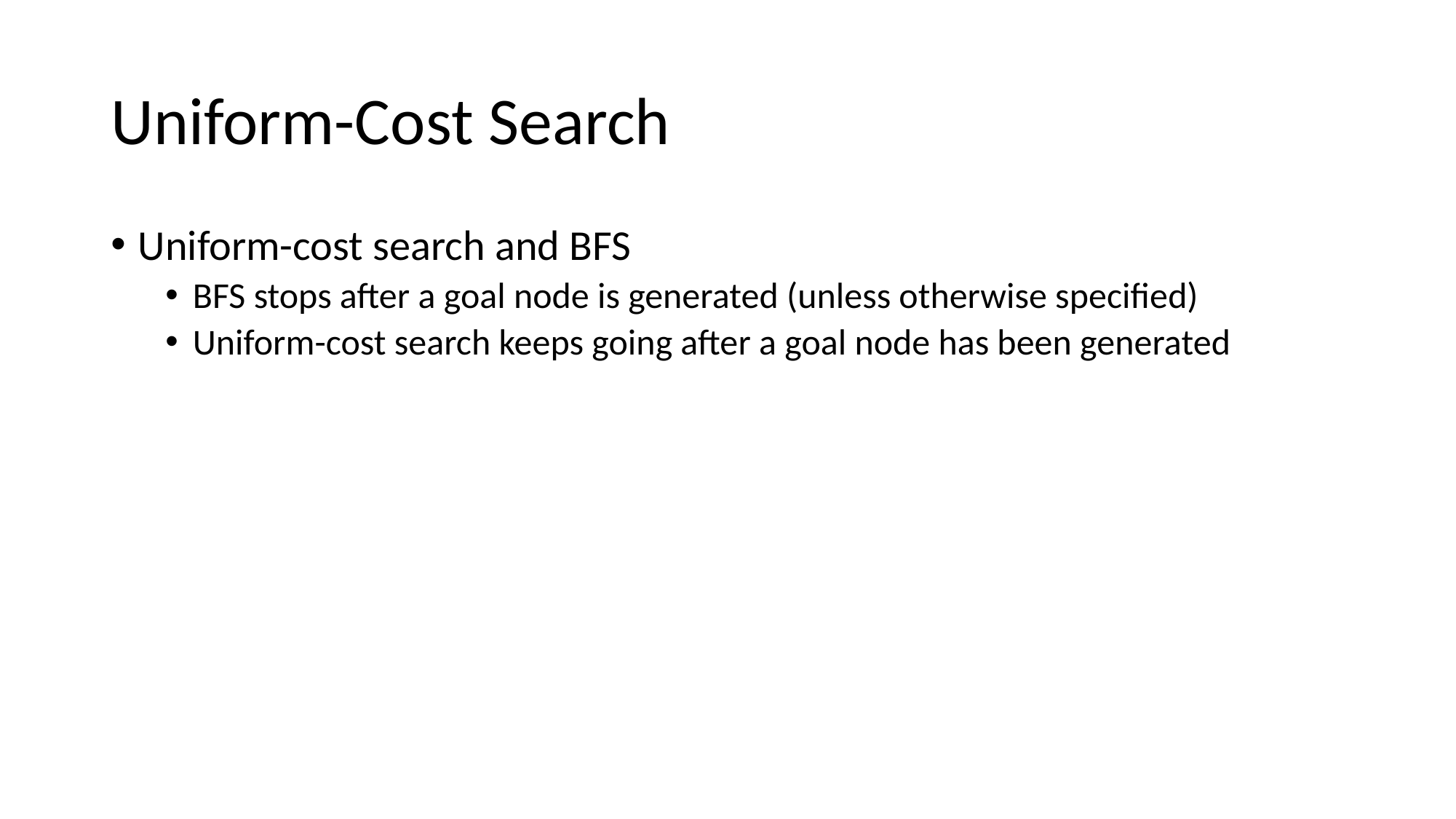

# Uniform-Cost Search
Uniform-cost search and BFS
BFS stops after a goal node is generated (unless otherwise specified)
Uniform-cost search keeps going after a goal node has been generated